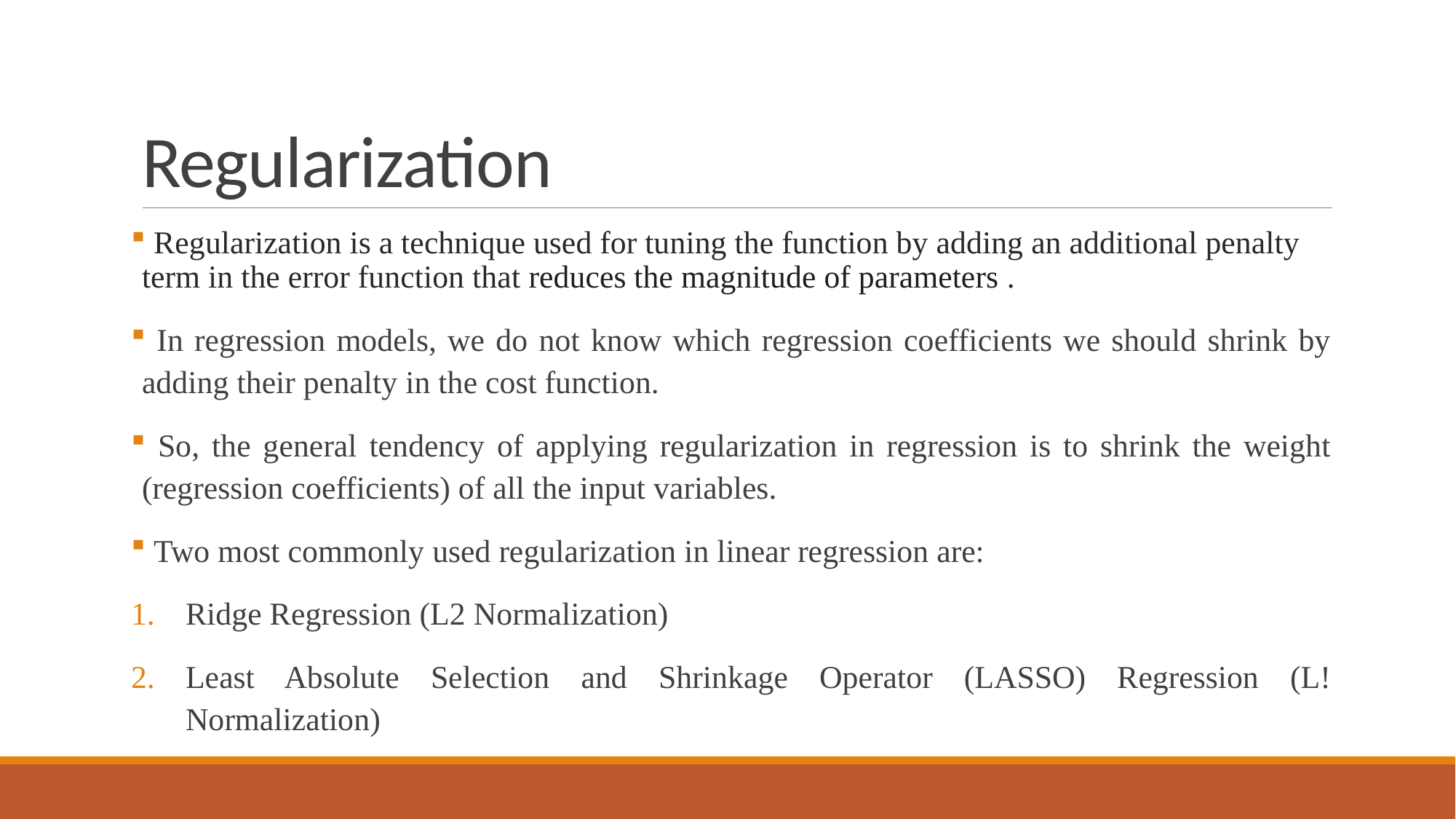

# Regularization
 Regularization is a technique used for tuning the function by adding an additional penalty term in the error function that reduces the magnitude of parameters .
 In regression models, we do not know which regression coefficients we should shrink by adding their penalty in the cost function.
 So, the general tendency of applying regularization in regression is to shrink the weight (regression coefficients) of all the input variables.
 Two most commonly used regularization in linear regression are:
Ridge Regression (L2 Normalization)
Least Absolute Selection and Shrinkage Operator (LASSO) Regression (L! Normalization)